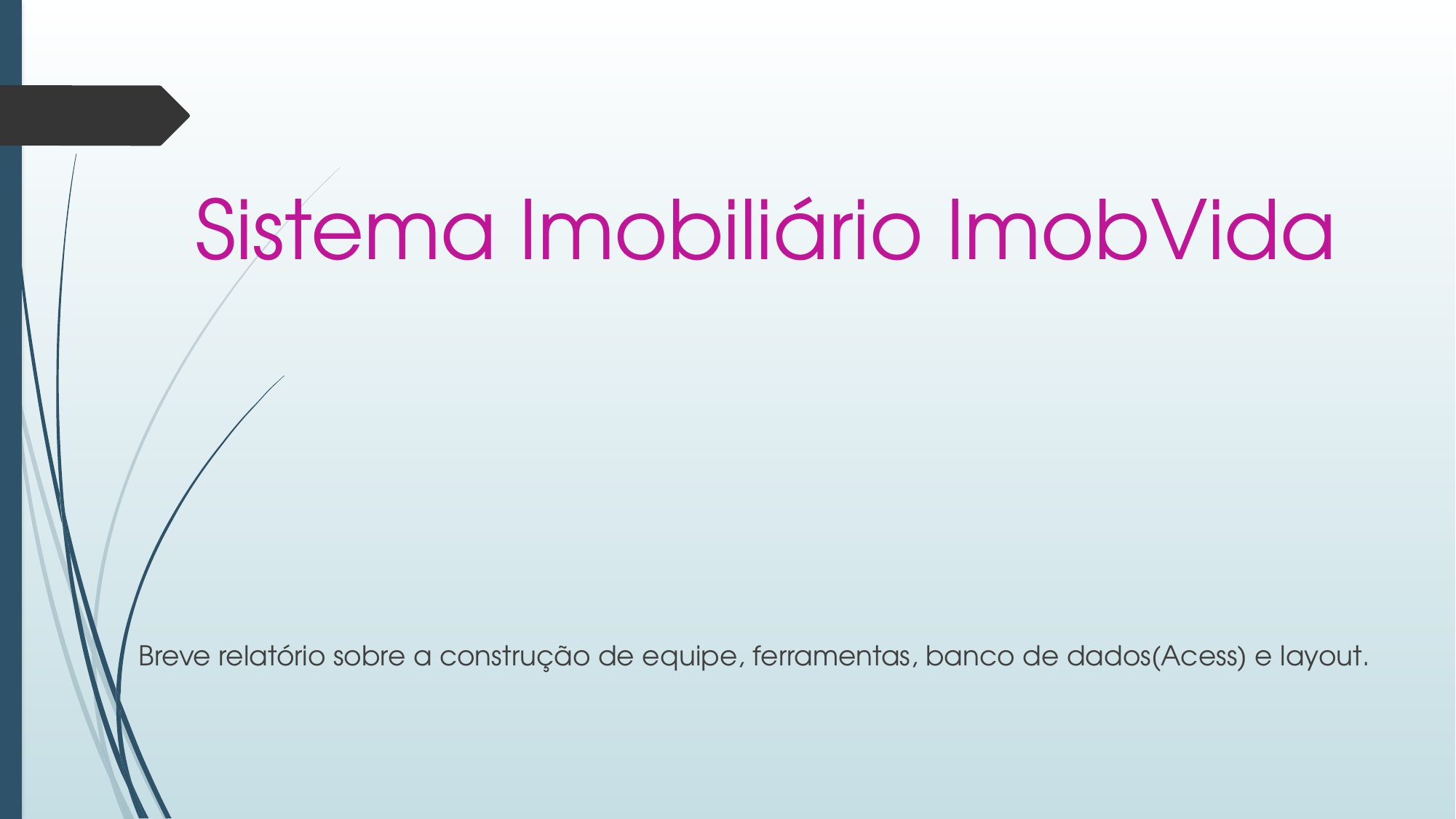

Sistema Imobiliário ImobVida
Breve relatório sobre a construção de equipe, ferramentas, banco de dados(Acess) e layout.